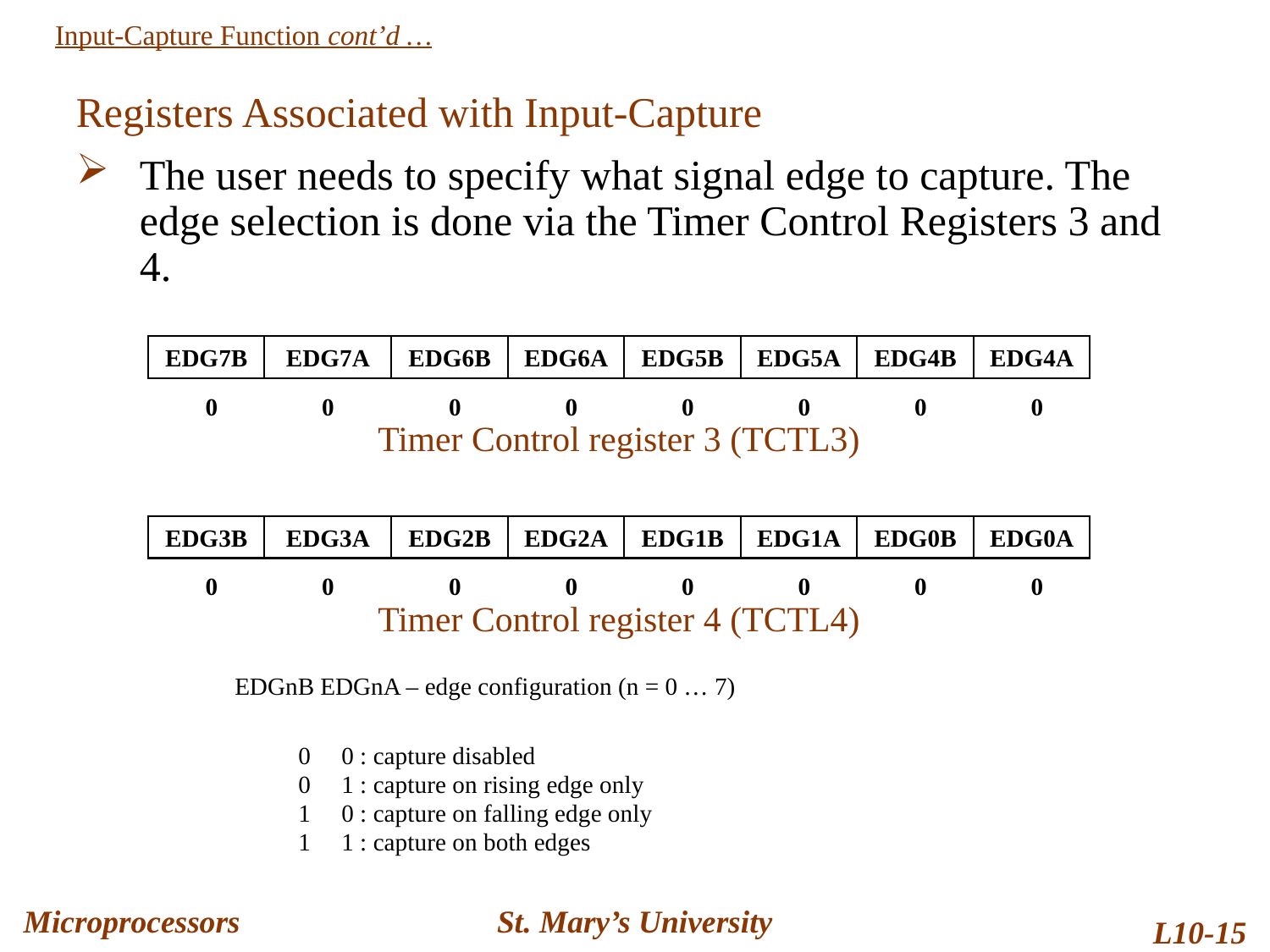

Input-Capture Function cont’d …
Registers Associated with Input-Capture
The user needs to specify what signal edge to capture. The edge selection is done via the Timer Control Registers 3 and 4.
EDG7B
EDG7A
EDG6B
EDG6A
EDG5B
EDG5A
EDG4B
EDG4A
0
0
0
0
0
0
0
0
Timer Control register 3 (TCTL3)
EDG3B
EDG3A
EDG2B
EDG2A
EDG1B
EDG1A
EDG0B
EDG0A
0
0
0
0
0
0
0
0
Timer Control register 4 (TCTL4)
EDGnB EDGnA – edge configuration (n = 0 … 7)

	0     0 : capture disabled
	0     1 : capture on rising edge only
	1     0 : capture on falling edge only
	1     1 : capture on both edges
Microprocessors
St. Mary’s University
L10-15